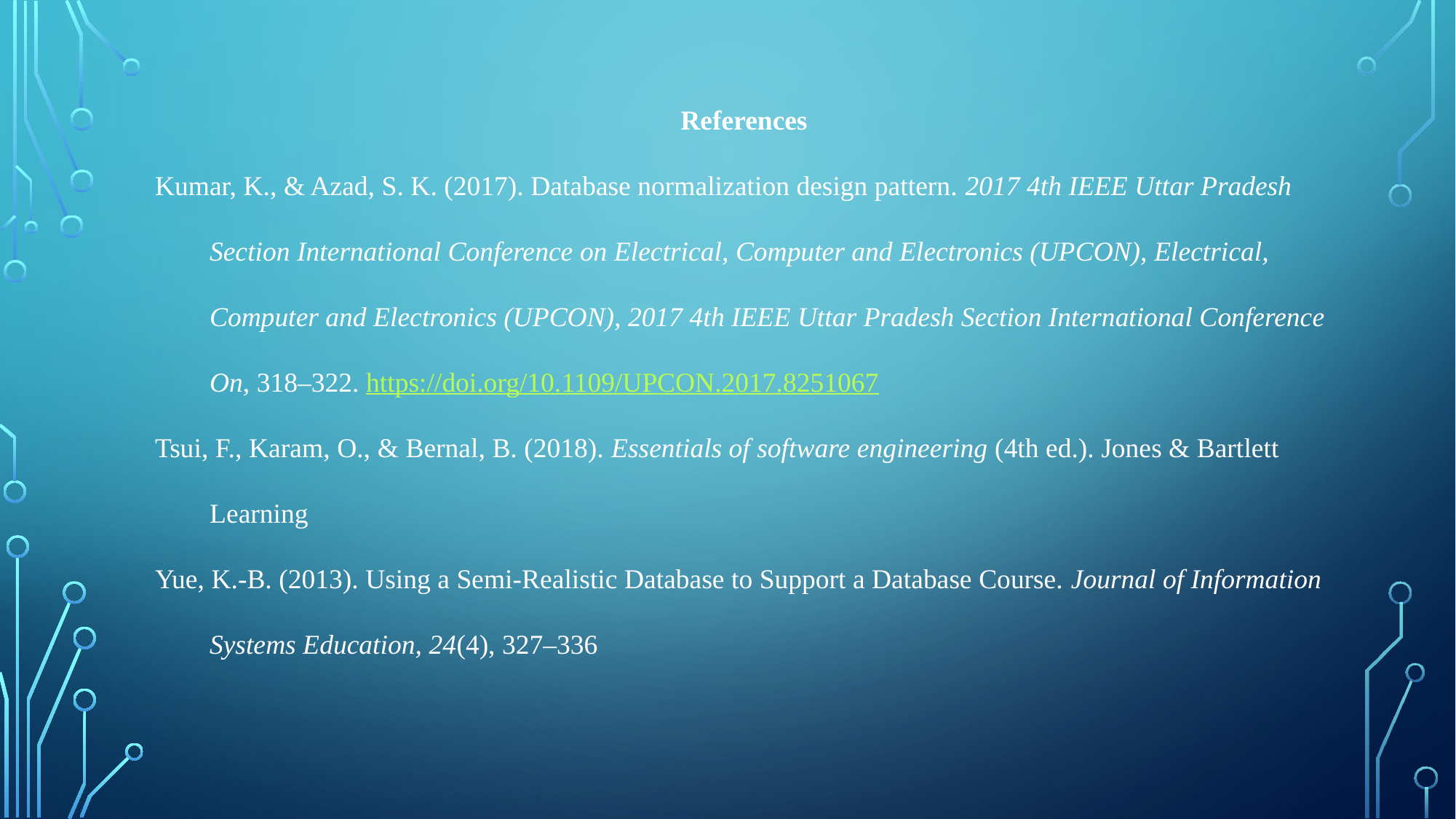

References
Kumar, K., & Azad, S. K. (2017). Database normalization design pattern. 2017 4th IEEE Uttar Pradesh Section International Conference on Electrical, Computer and Electronics (UPCON), Electrical, Computer and Electronics (UPCON), 2017 4th IEEE Uttar Pradesh Section International Conference On, 318–322. https://doi.org/10.1109/UPCON.2017.8251067
Tsui, F., Karam, O., & Bernal, B. (2018). Essentials of software engineering (4th ed.). Jones & Bartlett Learning
Yue, K.-B. (2013). Using a Semi-Realistic Database to Support a Database Course. Journal of Information Systems Education, 24(4), 327–336